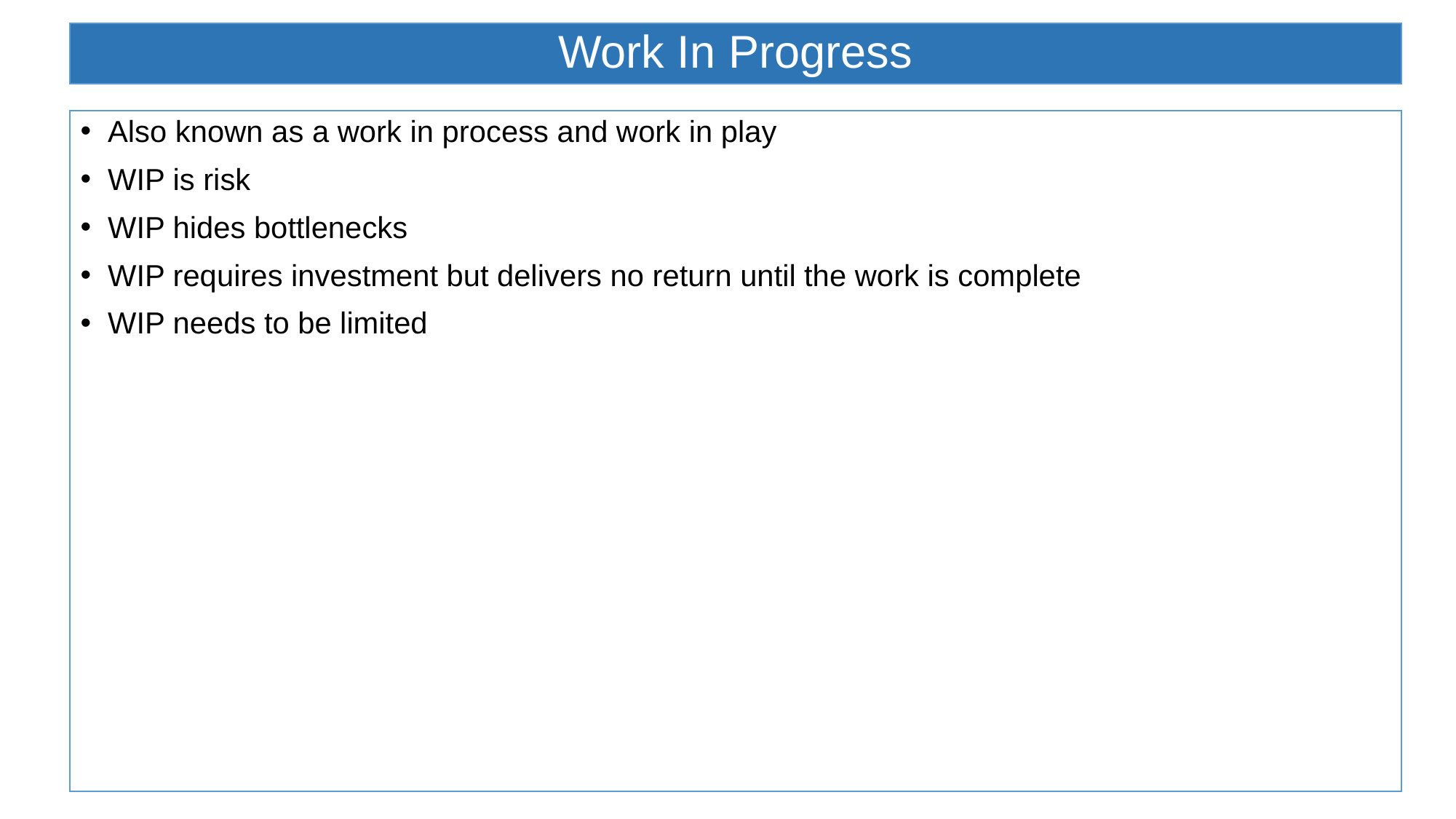

# Work In Progress
Also known as a work in process and work in play
WIP is risk
WIP hides bottlenecks
WIP requires investment but delivers no return until the work is complete
WIP needs to be limited